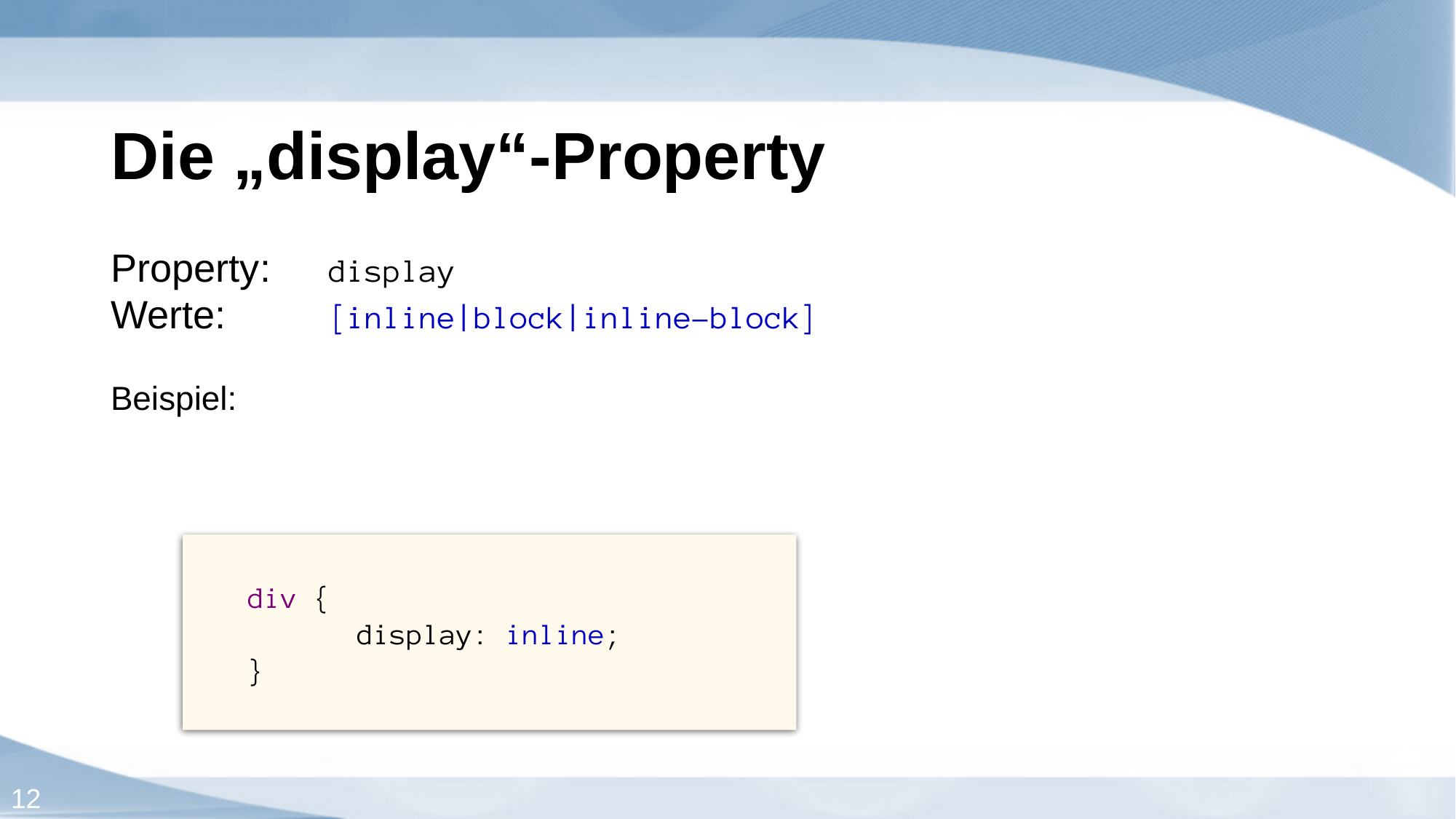

Die „display“-Property
Property: 	display
Werte:	[inline|block|inline-block]

Beispiel:
div {
	display: inline;
}
12